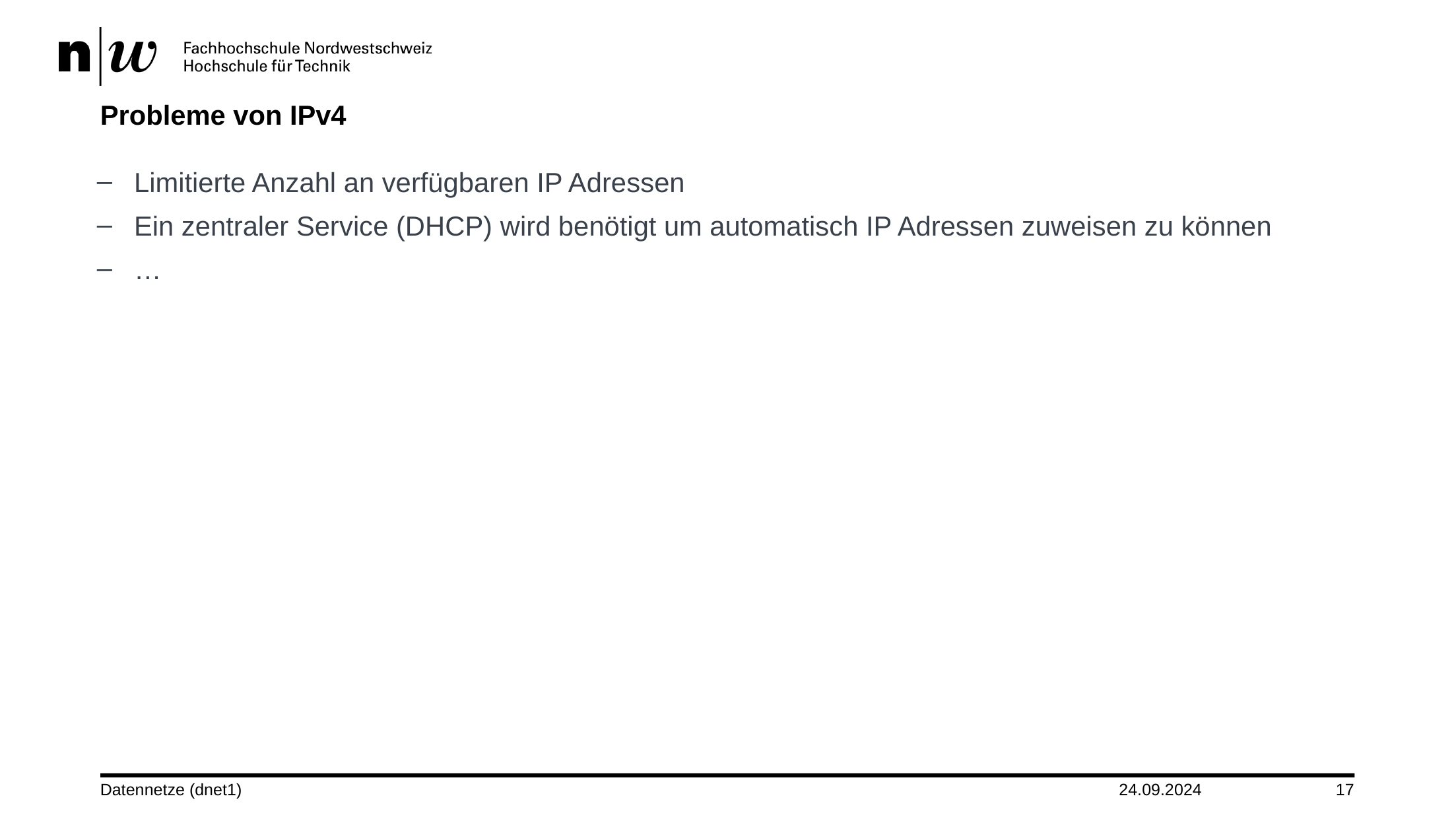

# Probleme von IPv4
Limitierte Anzahl an verfügbaren IP Adressen
Ein zentraler Service (DHCP) wird benötigt um automatisch IP Adressen zuweisen zu können
…

Datennetze (dnet1)
24.09.2024
17